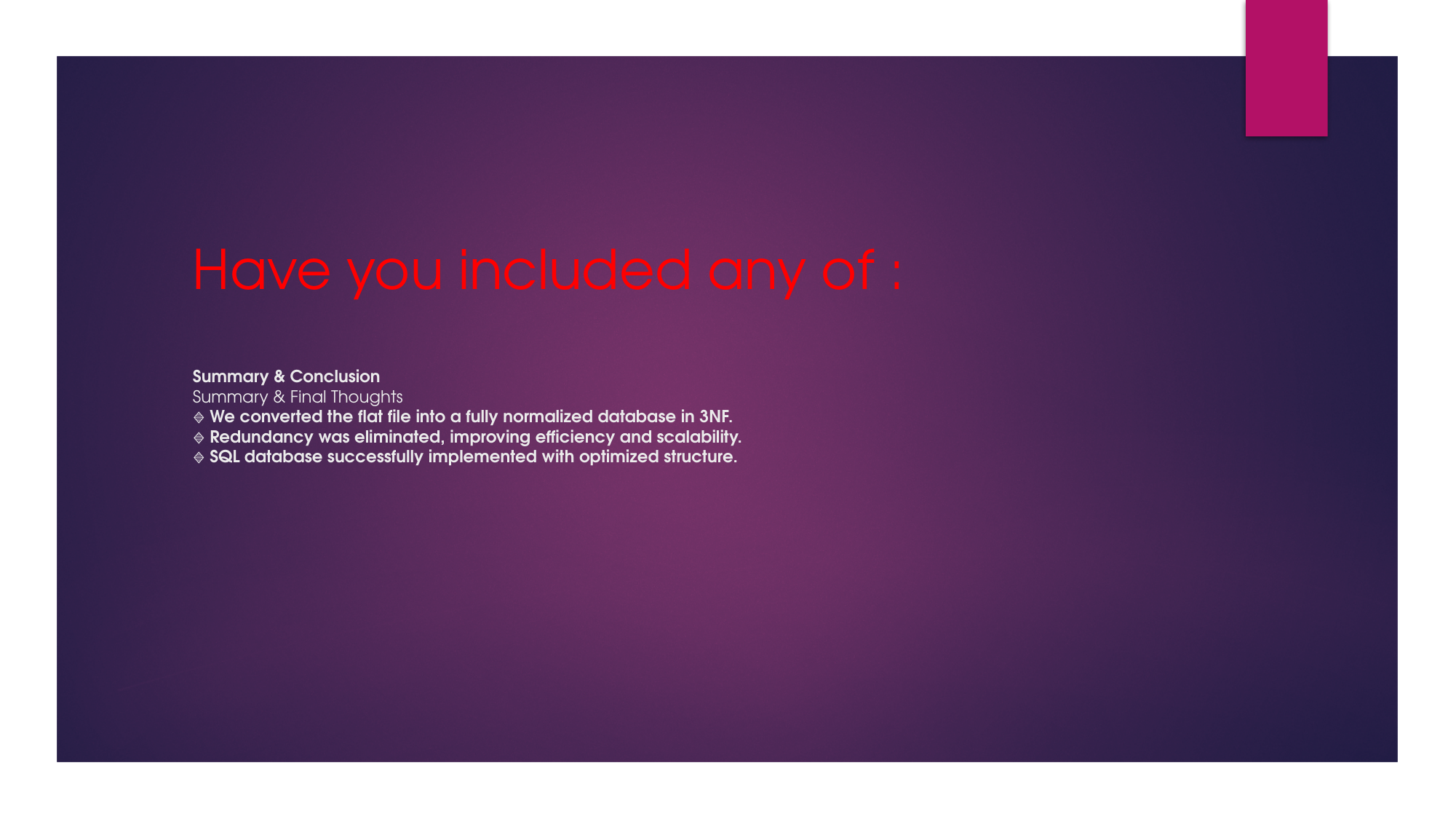

# Have you included any of : Summary & Conclusion Summary & Final Thoughts 🔹 We converted the flat file into a fully normalized database in 3NF. 🔹 Redundancy was eliminated, improving efficiency and scalability. 🔹 SQL database successfully implemented with optimized structure.